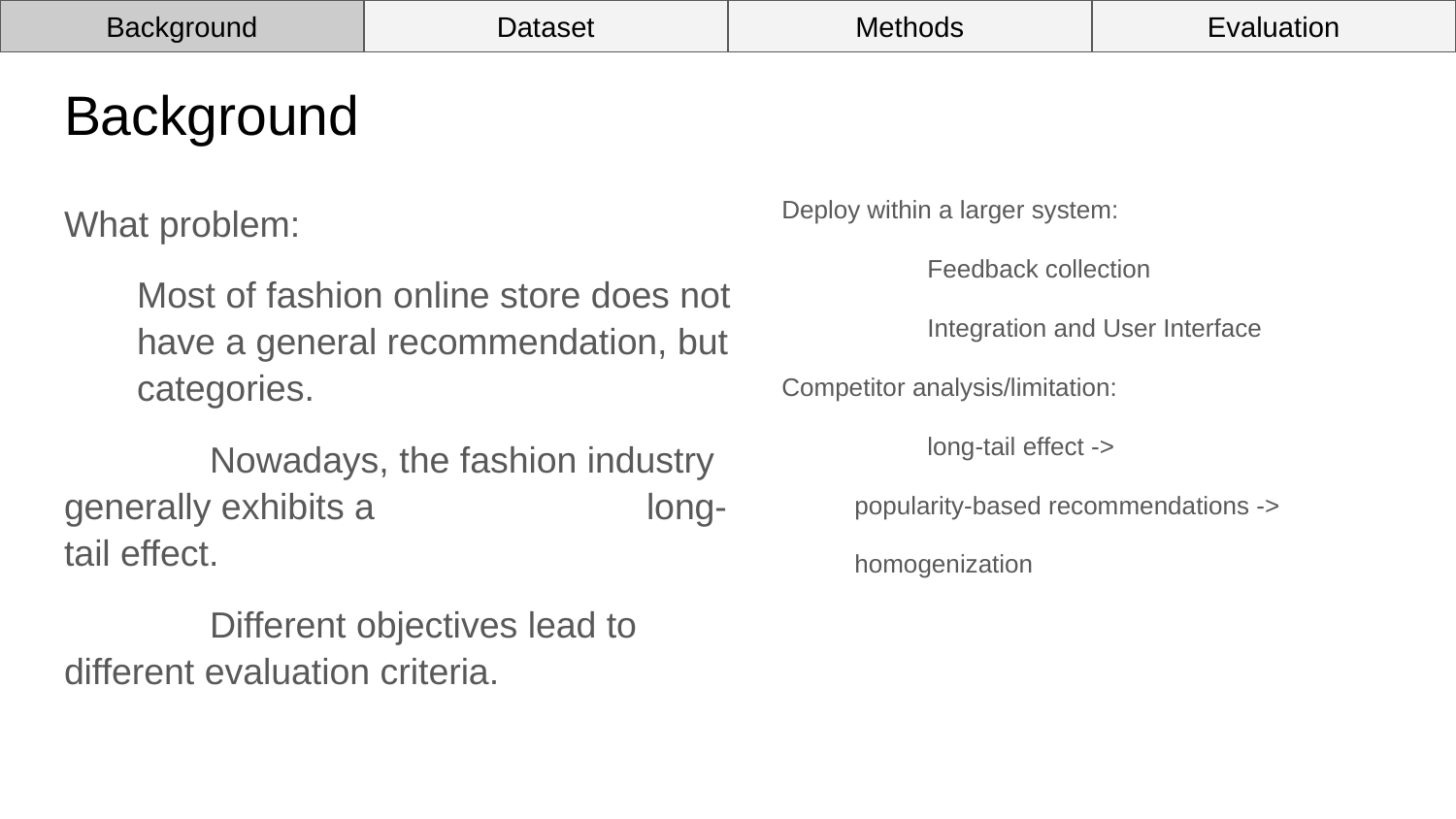

Background
Dataset
Methods
Evaluation
# Background
Deploy within a larger system:
	Feedback collection
	Integration and User Interface
Competitor analysis/limitation:
	long-tail effect ->
popularity-based recommendations ->
homogenization
What problem:
Most of fashion online store does not have a general recommendation, but categories.
	Nowadays, the fashion industry generally exhibits a		long-tail effect.
	Different objectives lead to different evaluation criteria.